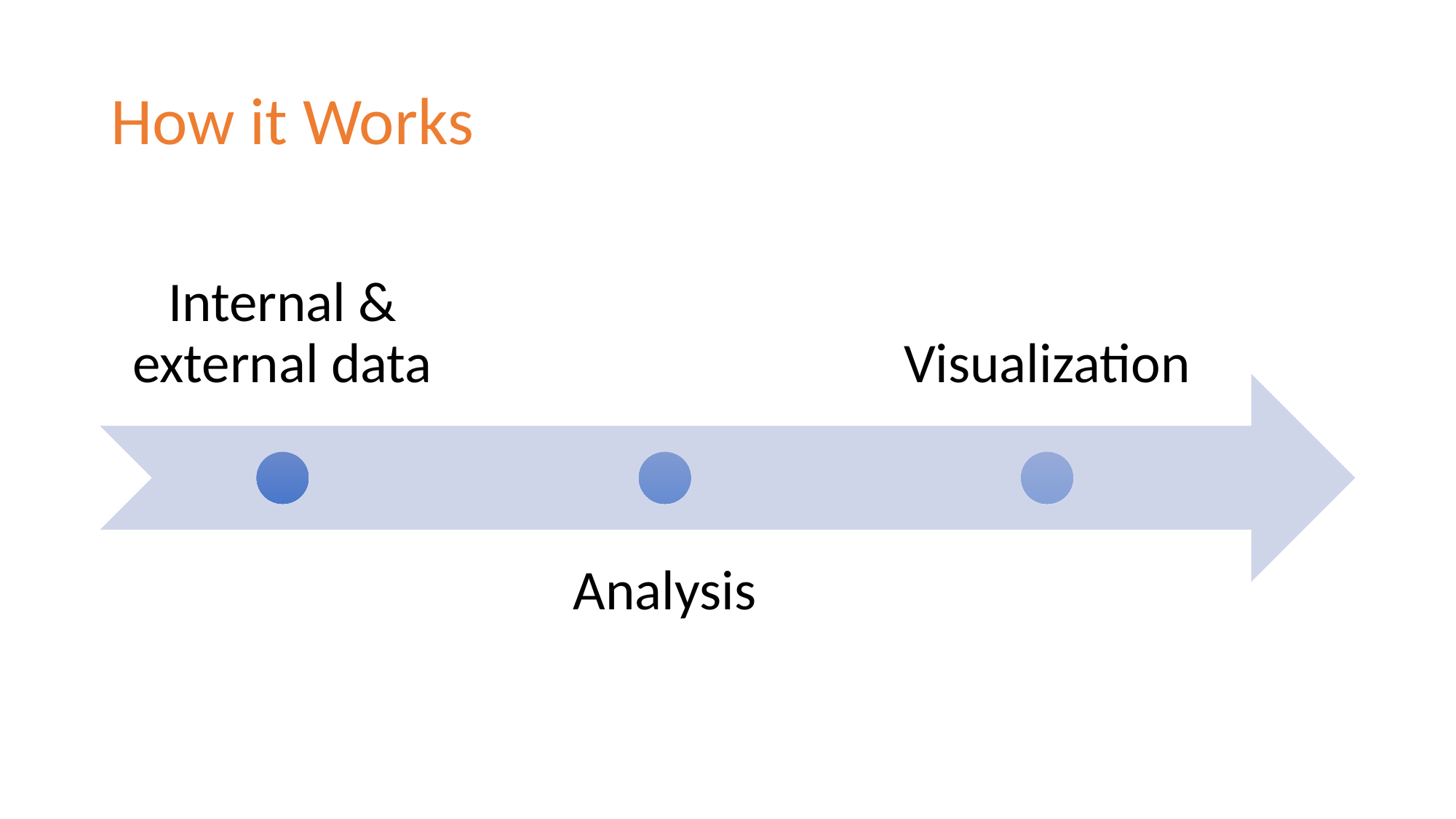

# How it Works
Internal & external data
Analysis
Visualization